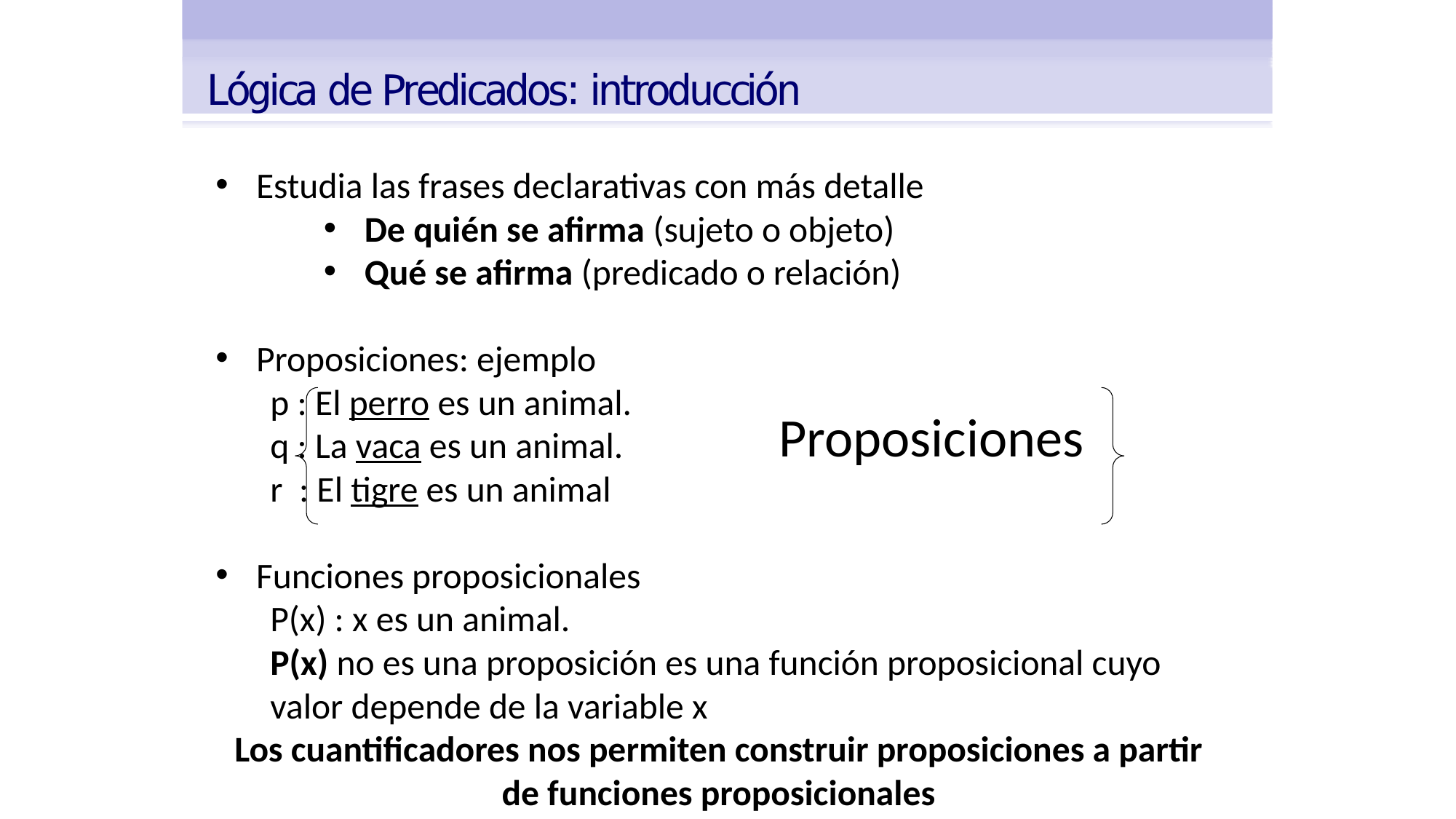

Lógica de Predicados: introducción

Estudia las frases declarativas con más detalle
De quién se afirma (sujeto o objeto)
Qué se afirma (predicado o relación)

Proposiciones: ejemplo
p : El perro es un animal.
q : La vaca es un animal.
r  : El tigre es un animal

Funciones proposicionales
P(x) : x es un animal.
P(x) no es una proposición es una función proposicional cuyo valor depende de la variable x
Los cuantificadores nos permiten construir proposiciones a partir de funciones proposicionales

Proposiciones